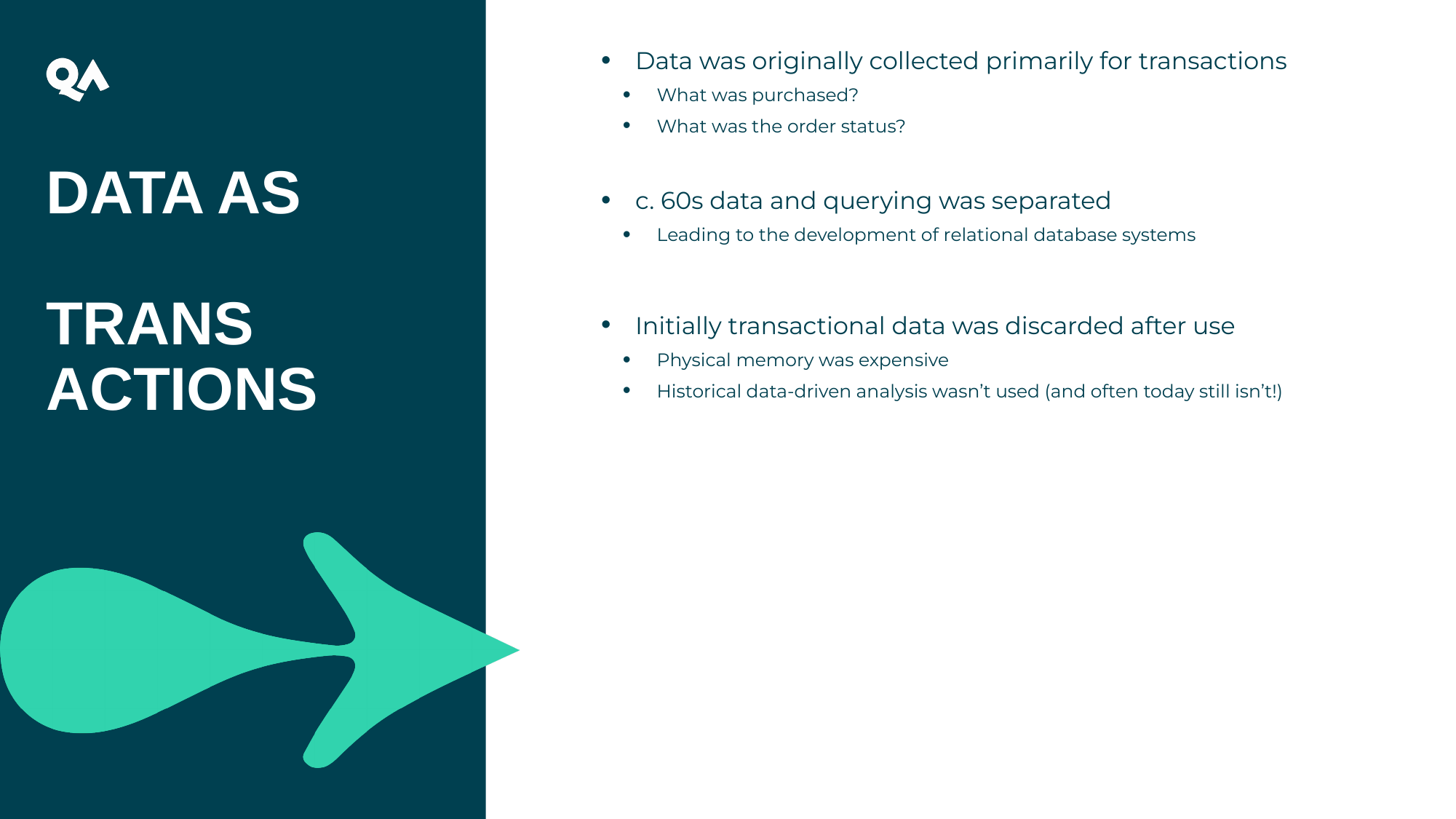

Data was originally collected primarily for transactions
What was purchased?
What was the order status?

c. 60s data and querying was separated
Leading to the development of relational database systems

Initially transactional data was discarded after use
Physical memory was expensive
Historical data-driven analysis wasn’t used (and often today still isn’t!)

DATA as

TRANS
ACTIONS